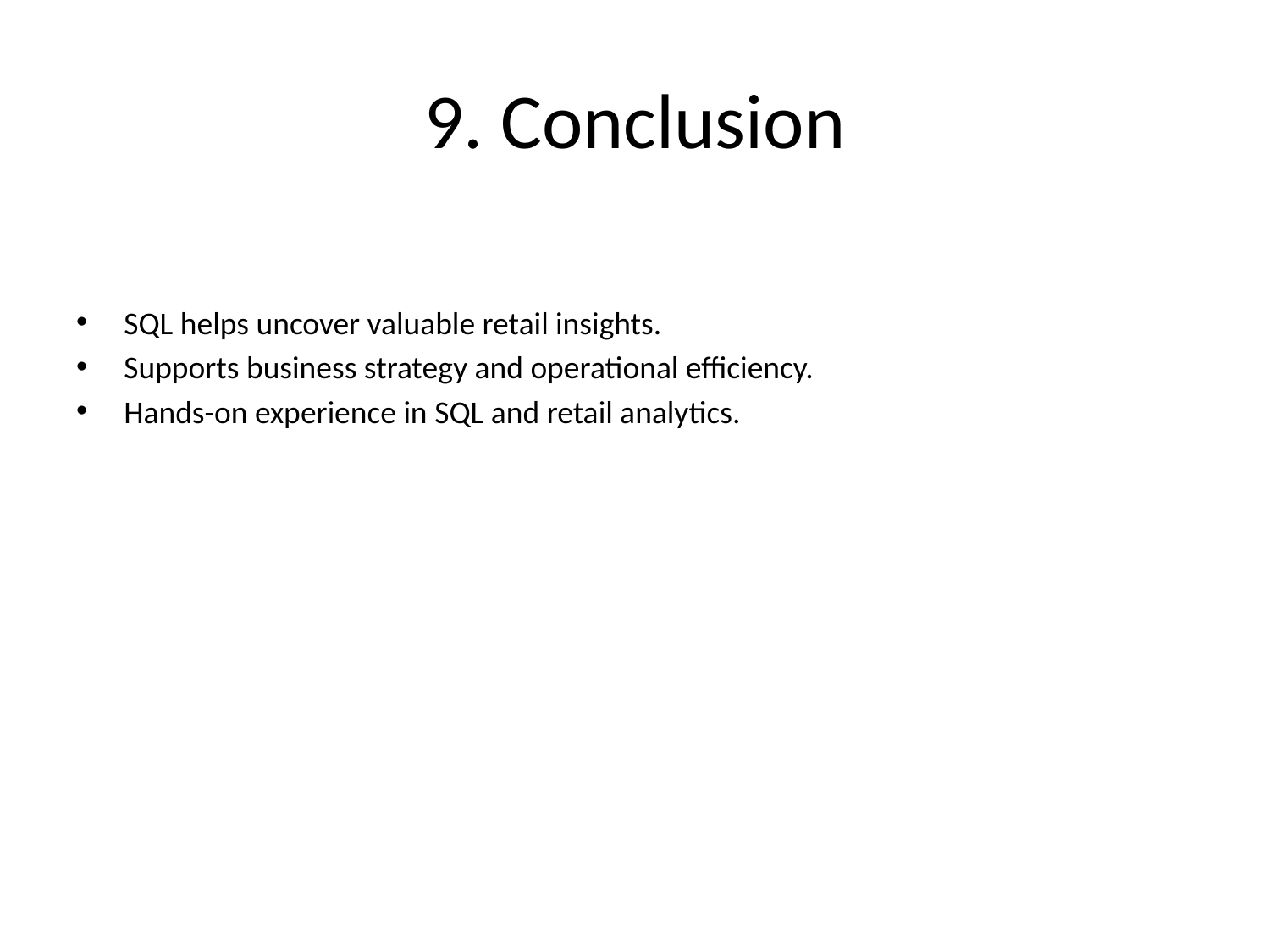

# 9. Conclusion

SQL helps uncover valuable retail insights.
Supports business strategy and operational efficiency.
Hands-on experience in SQL and retail analytics.